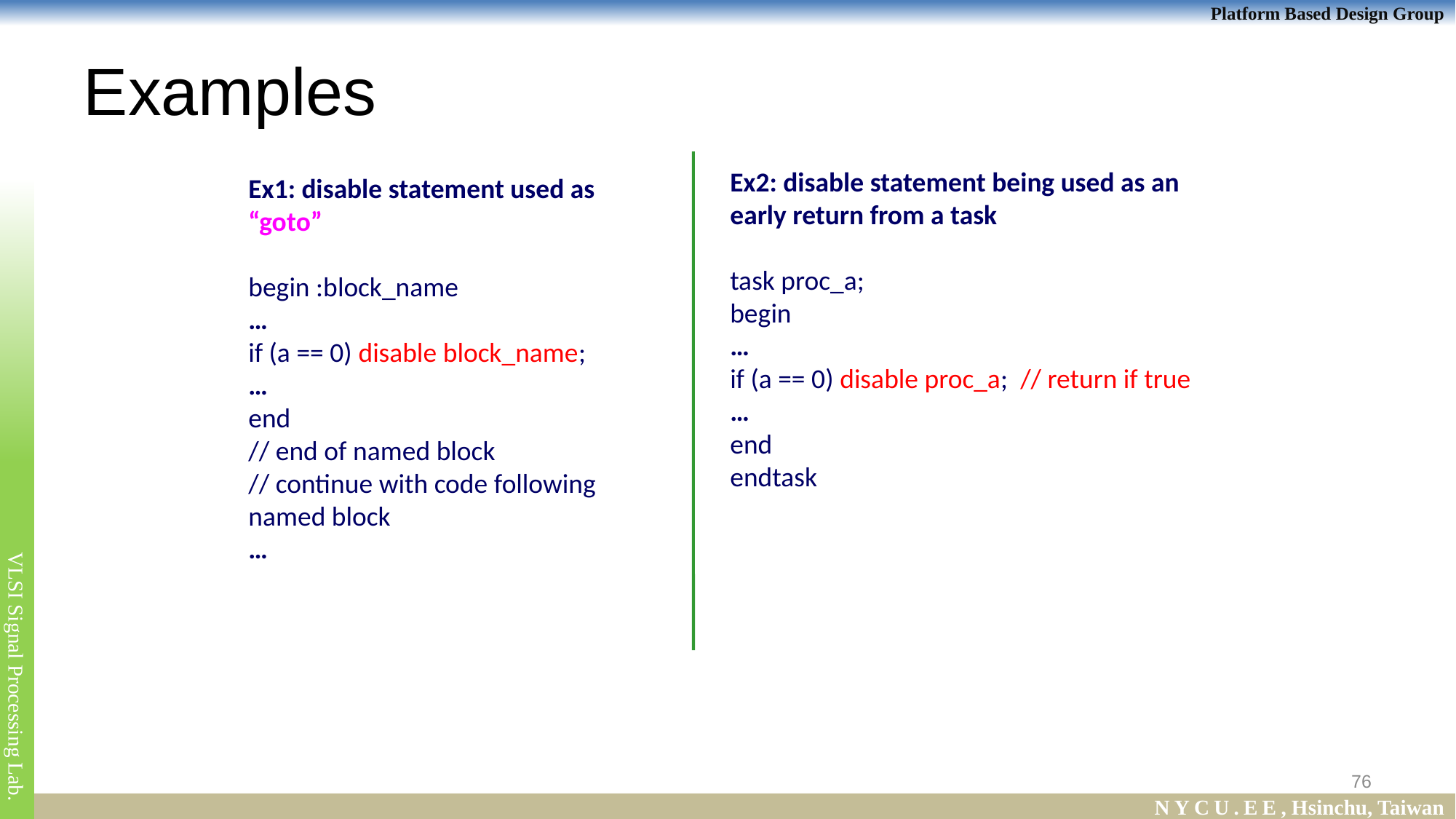

# Examples

Ex2: disable statement being used as an early return from a task

task proc_a;
begin
…
if (a == 0) disable proc_a;  // return if true
…
end
endtask
Ex1: disable statement used as “goto”

begin :block_name
…
if (a == 0) disable block_name;
…
end
// end of named block
// continue with code following named block
…

76